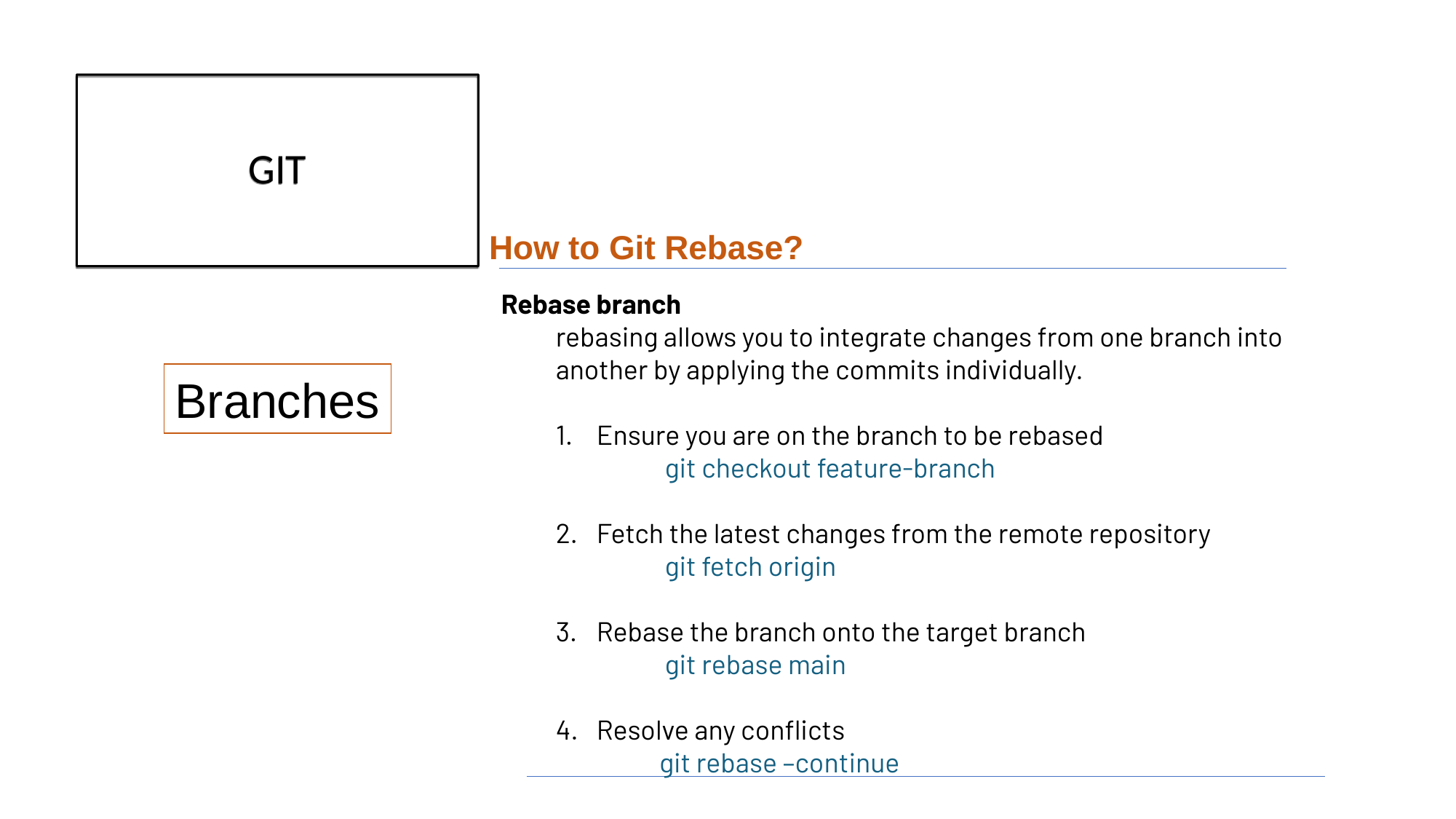

# GIT
How to Git Rebase?
Rebase branch
rebasing allows you to integrate changes from one branch into another by applying the commits individually.

Ensure you are on the branch to be rebased
git checkout feature-branch

Fetch the latest changes from the remote repository
git fetch origin

Rebase the branch onto the target branch
git rebase main

Resolve any conflicts
	         git rebase –continue
Branches